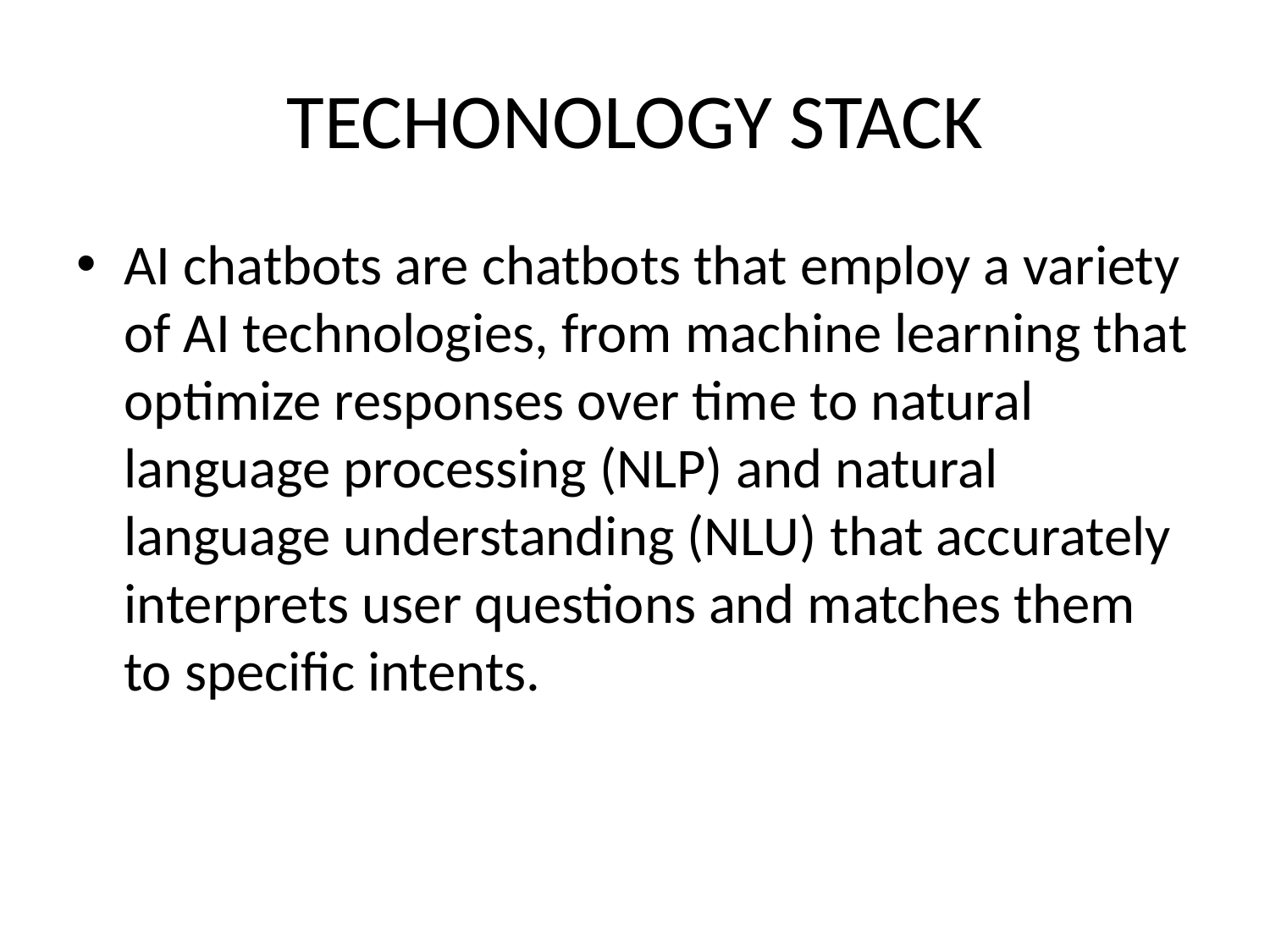

# TECHONOLOGY STACK
AI chatbots are chatbots that employ a variety of AI technologies, from machine learning that optimize responses over time to natural language processing (NLP) and natural language understanding (NLU) that accurately interprets user questions and matches them to specific intents.